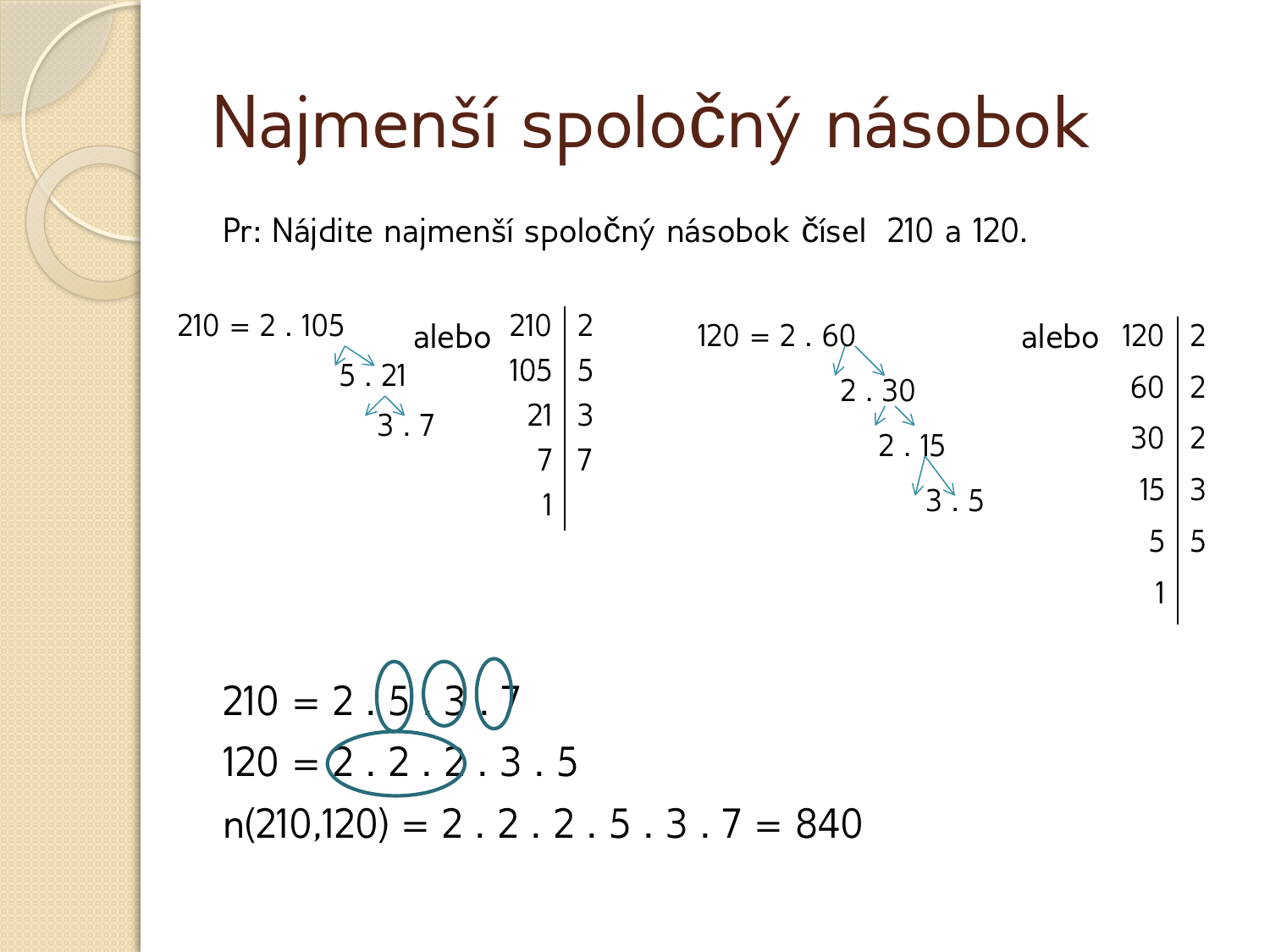

# Najmenší spoločný násobok
Pr: Nájdite najmenší spoločný násobok čísel  210 a 120.

                  alebo                                                  alebo

210 = 2 . 5 . 3 . 7
120 = 2 . 2 . 2 . 3 . 5
n(210,120) = 2 . 2 . 2 . 5 . 3 . 7 = 840

| 210 = 2 . 105 |
| --- |
| 5 . 21 |
| 3 . 7 |
| 210 | 2 |
| --- | --- |
| 105 | 5 |
| 21 | 3 |
| 7 | 7 |
| 1 |  |
| 120 = 2 . 60 |
| --- |
| 2 . 30 |
| 2 . 15 |
| 3 . 5 |
| 120 | 2 |
| --- | --- |
| 60 | 2 |
| 30 | 2 |
| 15 | 3 |
| 5 | 5 |
| 1 |  |